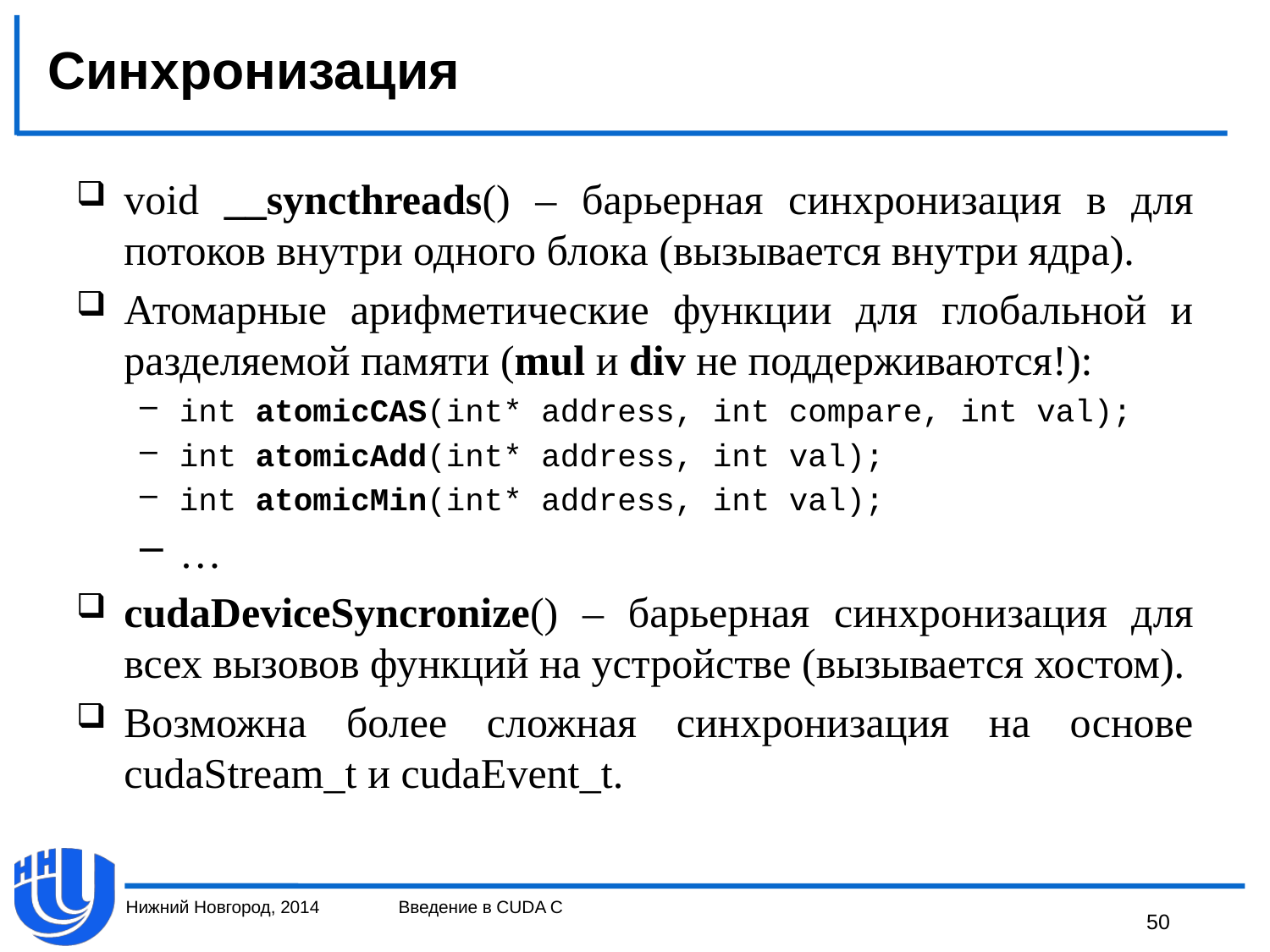

# Синхронизация
void __syncthreads() – барьерная синхронизация в для потоков внутри одного блока (вызывается внутри ядра).
Атомарные арифметические функции для глобальной и разделяемой памяти (mul и div не поддерживаются!):
int atomicCAS(int* address, int compare, int val);
int atomicAdd(int* address, int val);
int atomicMin(int* address, int val);
…
cudaDeviceSyncronize() – барьерная синхронизация для всех вызовов функций на устройстве (вызывается хостом).
Возможна более сложная синхронизация на основе cudaStream_t и cudaEvent_t.

Нижний Новгород, 2014
Введение в CUDA C
50